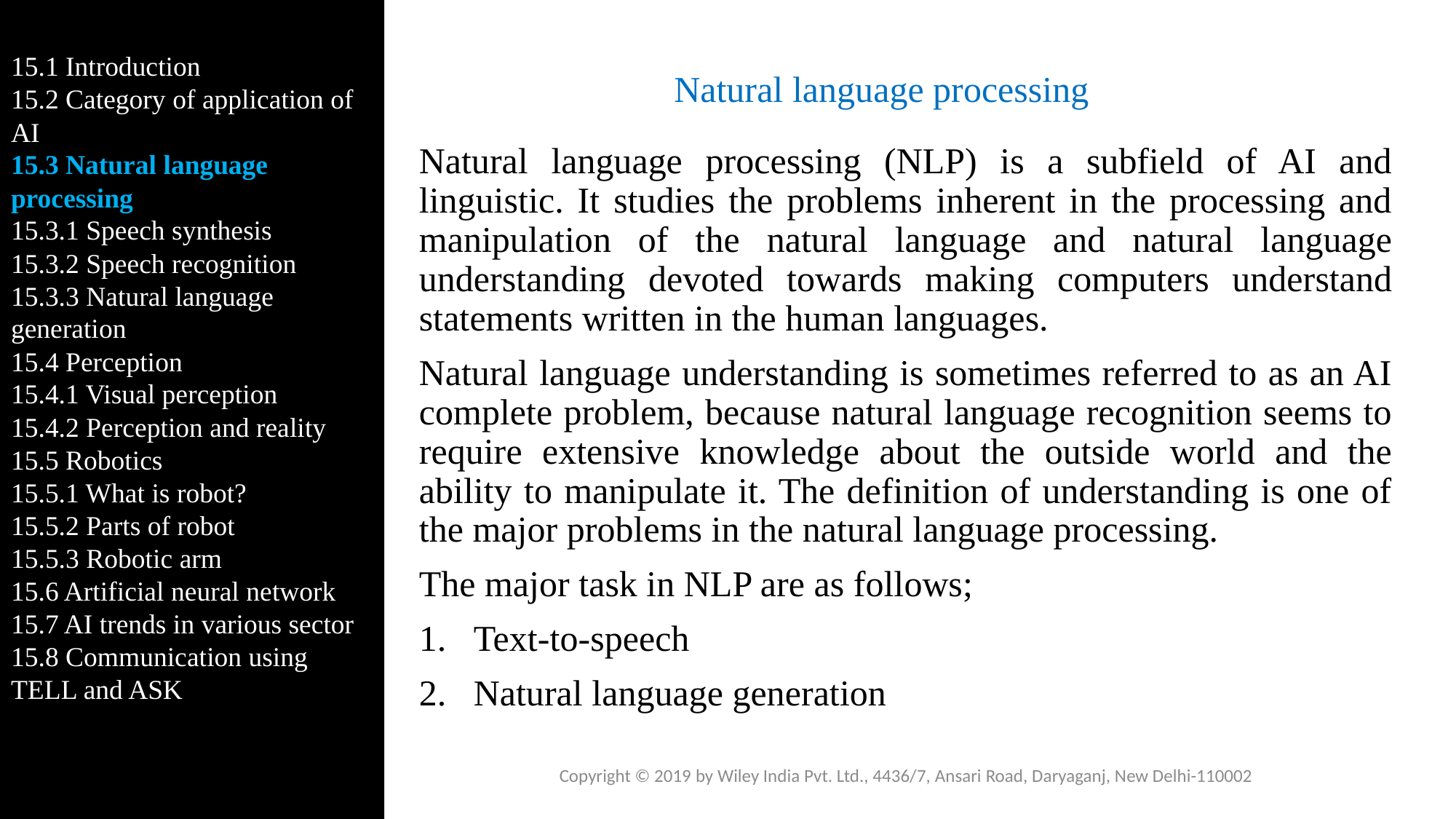

15.1 Introduction
15.2 Category of application of AI
15.3 Natural language processing
15.3.1 Speech synthesis
15.3.2 Speech recognition
15.3.3 Natural language generation
15.4 Perception
15.4.1 Visual perception
15.4.2 Perception and reality
15.5 Robotics
15.5.1 What is robot?
15.5.2 Parts of robot
15.5.3 Robotic arm
15.6 Artificial neural network
15.7 AI trends in various sector
15.8 Communication using TELL and ASK

# Natural language processing
Natural language processing (NLP) is a subfield of AI and linguistic. It studies the problems inherent in the processing and manipulation of the natural language and natural language understanding devoted towards making computers understand statements written in the human languages.
Natural language understanding is sometimes referred to as an AI complete problem, because natural language recognition seems to require extensive knowledge about the outside world and the ability to manipulate it. The definition of understanding is one of the major problems in the natural language processing.
The major task in NLP are as follows;
Text-to-speech
Natural language generation

Copyright © 2019 by Wiley India Pvt. Ltd., 4436/7, Ansari Road, Daryaganj, New Delhi-110002